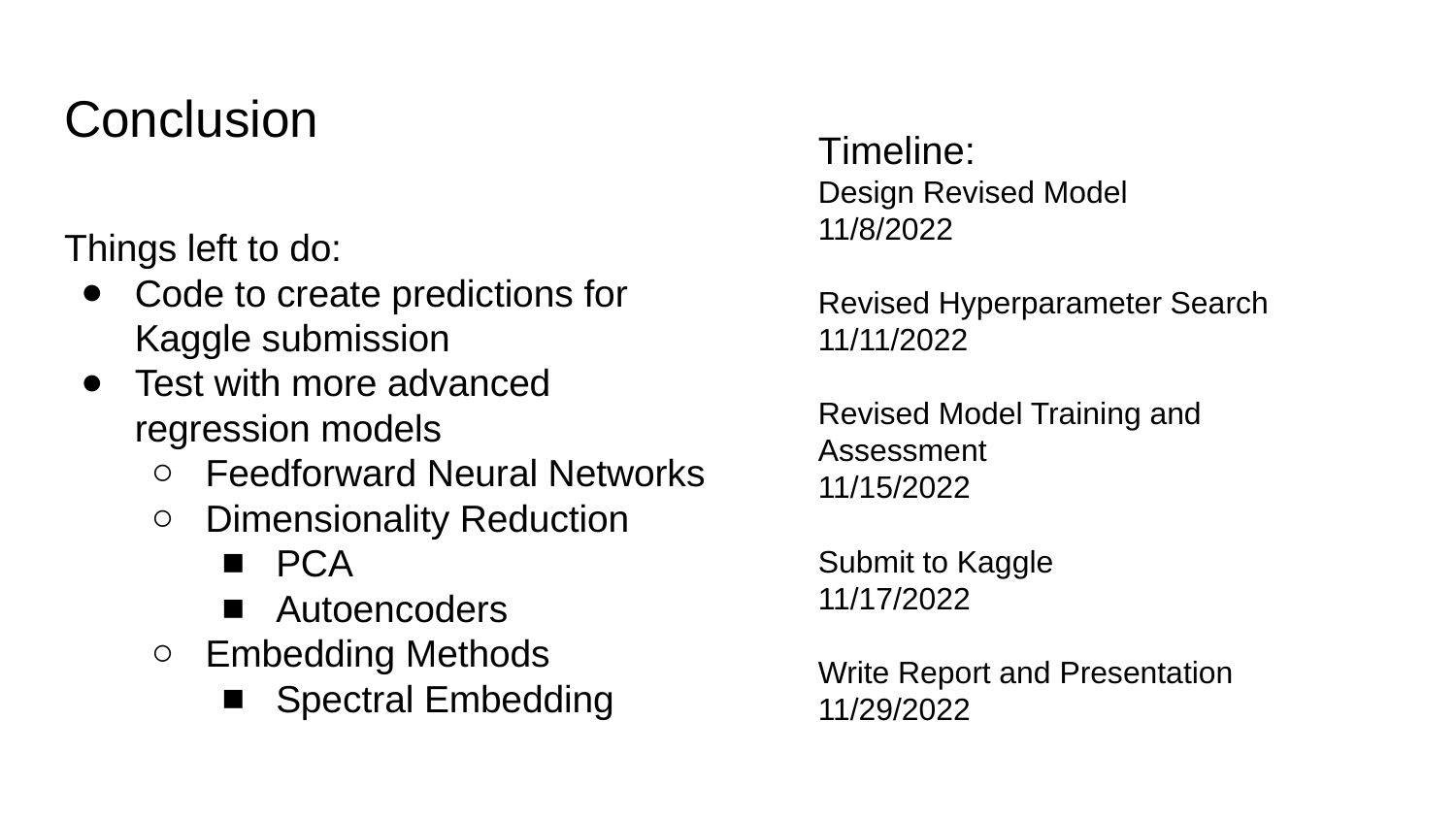

# Conclusion
Timeline:
Design Revised Model
11/8/2022

Revised Hyperparameter Search
11/11/2022

Revised Model Training and Assessment
11/15/2022

Submit to Kaggle
11/17/2022

Write Report and Presentation
11/29/2022

Things left to do:
Code to create predictions for Kaggle submission
Test with more advanced regression models
Feedforward Neural Networks
Dimensionality Reduction
PCA
Autoencoders
Embedding Methods
Spectral Embedding